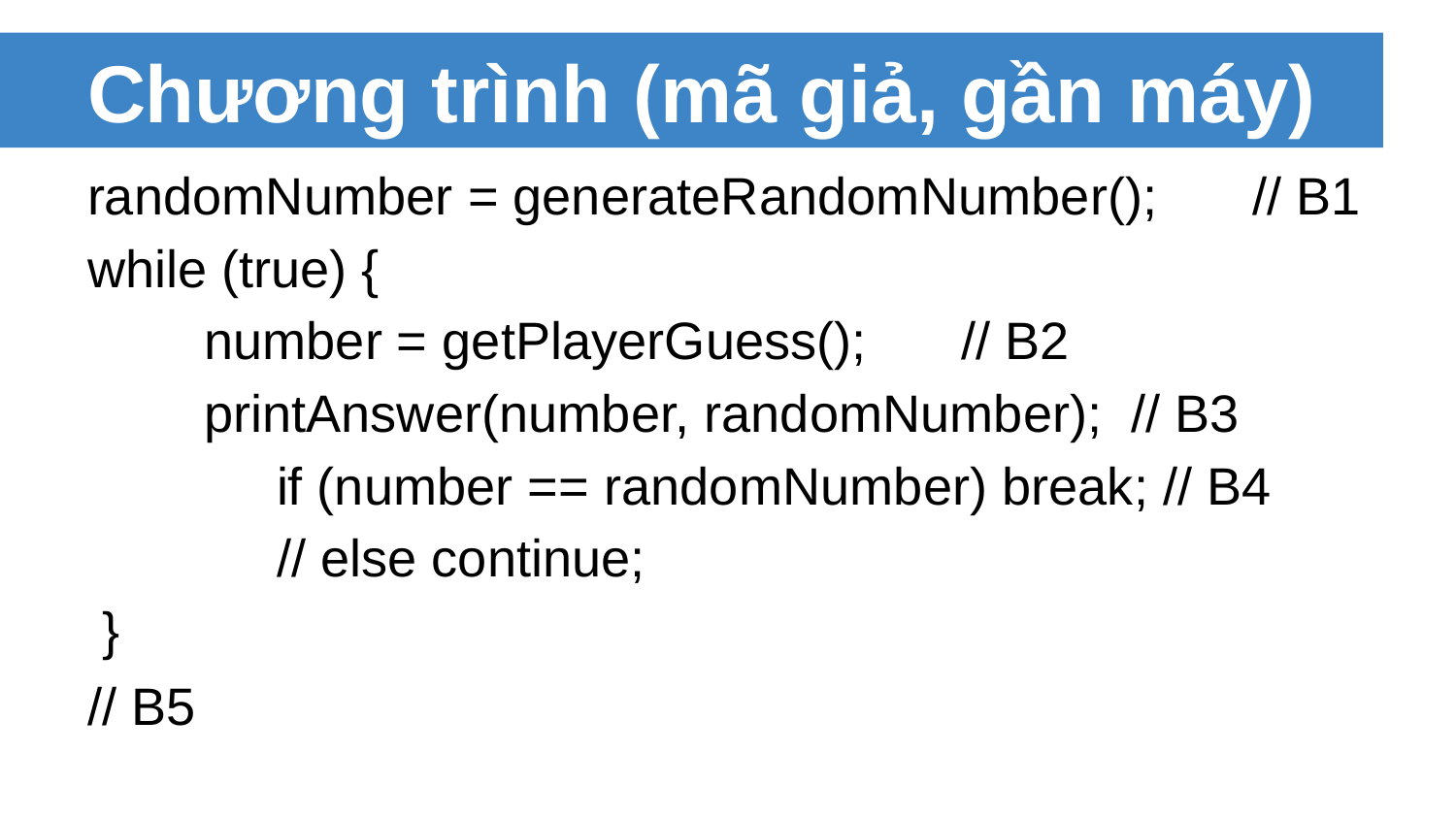

# Chương trình (mã giả, gần máy)
randomNumber = generateRandomNumber();	// B1
while (true) {
        number = getPlayerGuess();	// B2
        printAnswer(number, randomNumber);  // B3
	   if (number == randomNumber) break; // B4
	   // else continue;
 }
// B5